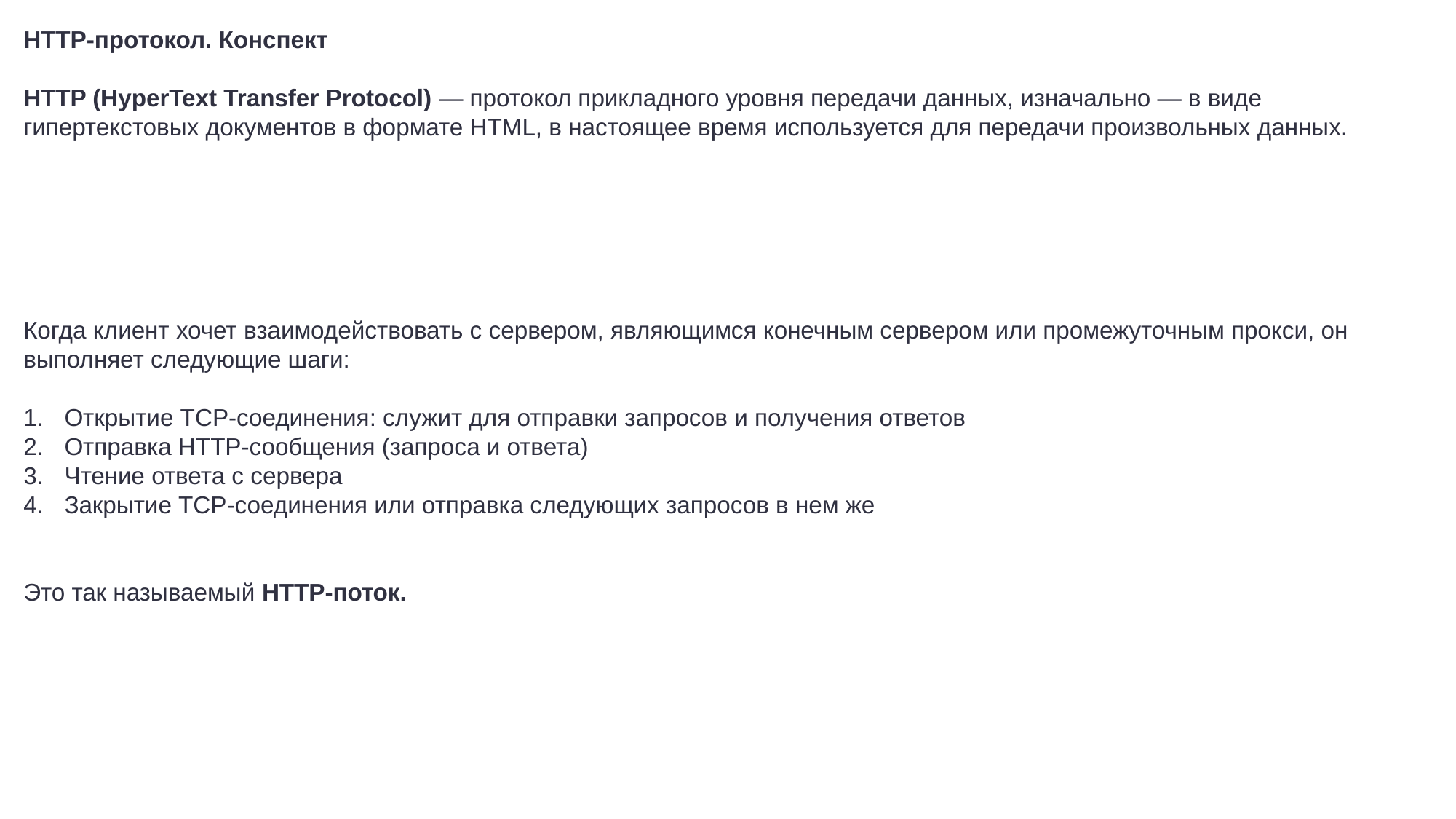

HTTP-протокол. Конспект

HTTP (HyperText Transfer Protocol) — протокол прикладного уровня передачи данных, изначально — в виде гипертекстовых документов в формате HTML, в настоящее время используется для передачи произвольных данных.

Когда клиент хочет взаимодействовать с сервером, являющимся конечным сервером или промежуточным прокси, он выполняет следующие шаги:

Открытие TCP-соединения: служит для отправки запросов и получения ответов
Отправка HTTP-сообщения (запроса и ответа)
Чтение ответа с сервера
Закрытие TCP-соединения или отправка следующих запросов в нем же

Это так называемый HTTP-поток.